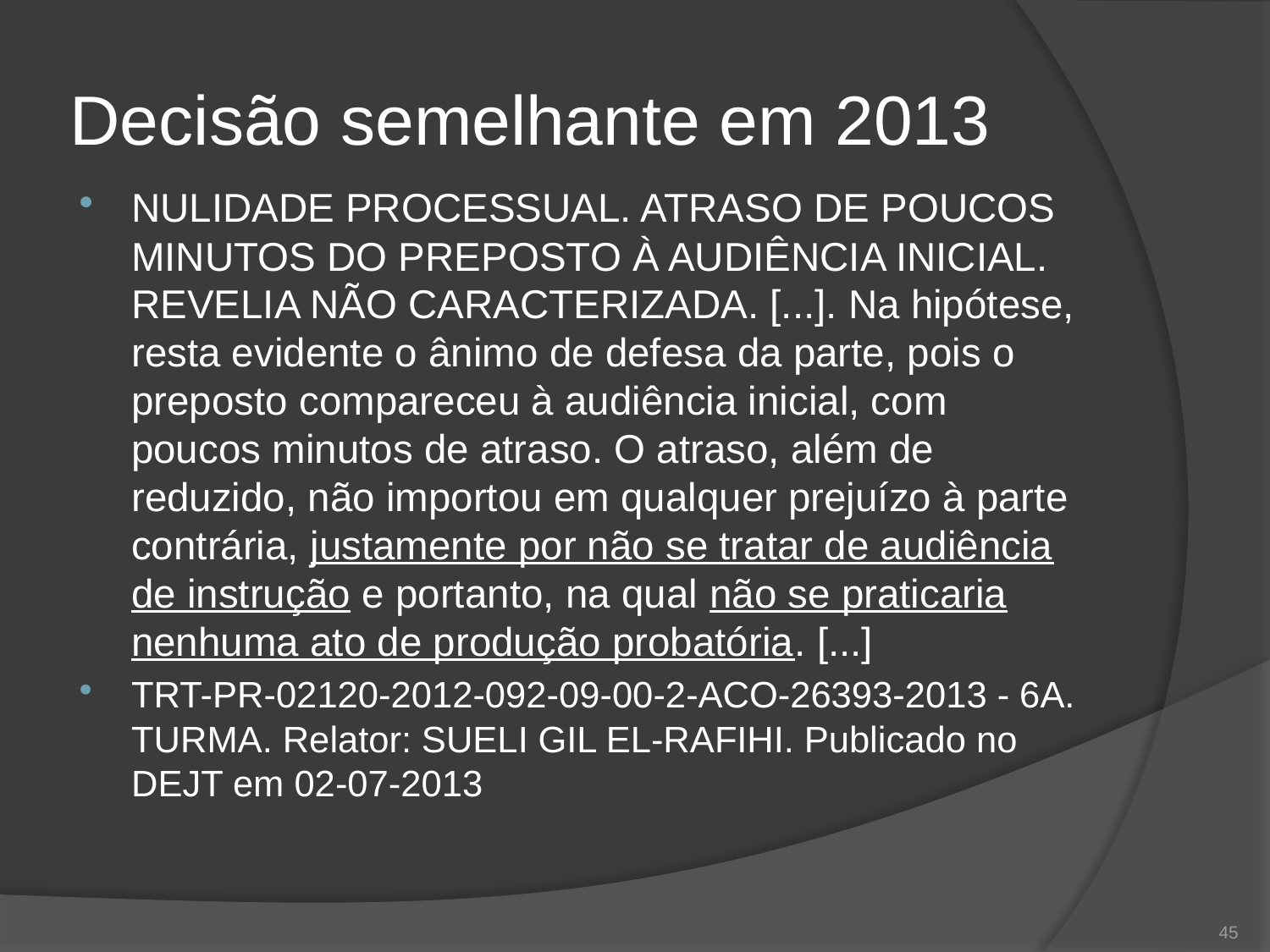

# Decisão semelhante em 2013
NULIDADE PROCESSUAL. ATRASO DE POUCOS MINUTOS DO PREPOSTO À AUDIÊNCIA INICIAL. REVELIA NÃO CARACTERIZADA. [...]. Na hipótese, resta evidente o ânimo de defesa da parte, pois o preposto compareceu à audiência inicial, com poucos minutos de atraso. O atraso, além de reduzido, não importou em qualquer prejuízo à parte contrária, justamente por não se tratar de audiência de instrução e portanto, na qual não se praticaria nenhuma ato de produção probatória. [...]
TRT-PR-02120-2012-092-09-00-2-ACO-26393-2013 - 6A. TURMA. Relator: SUELI GIL EL-RAFIHI. Publicado no DEJT em 02-07-2013
45